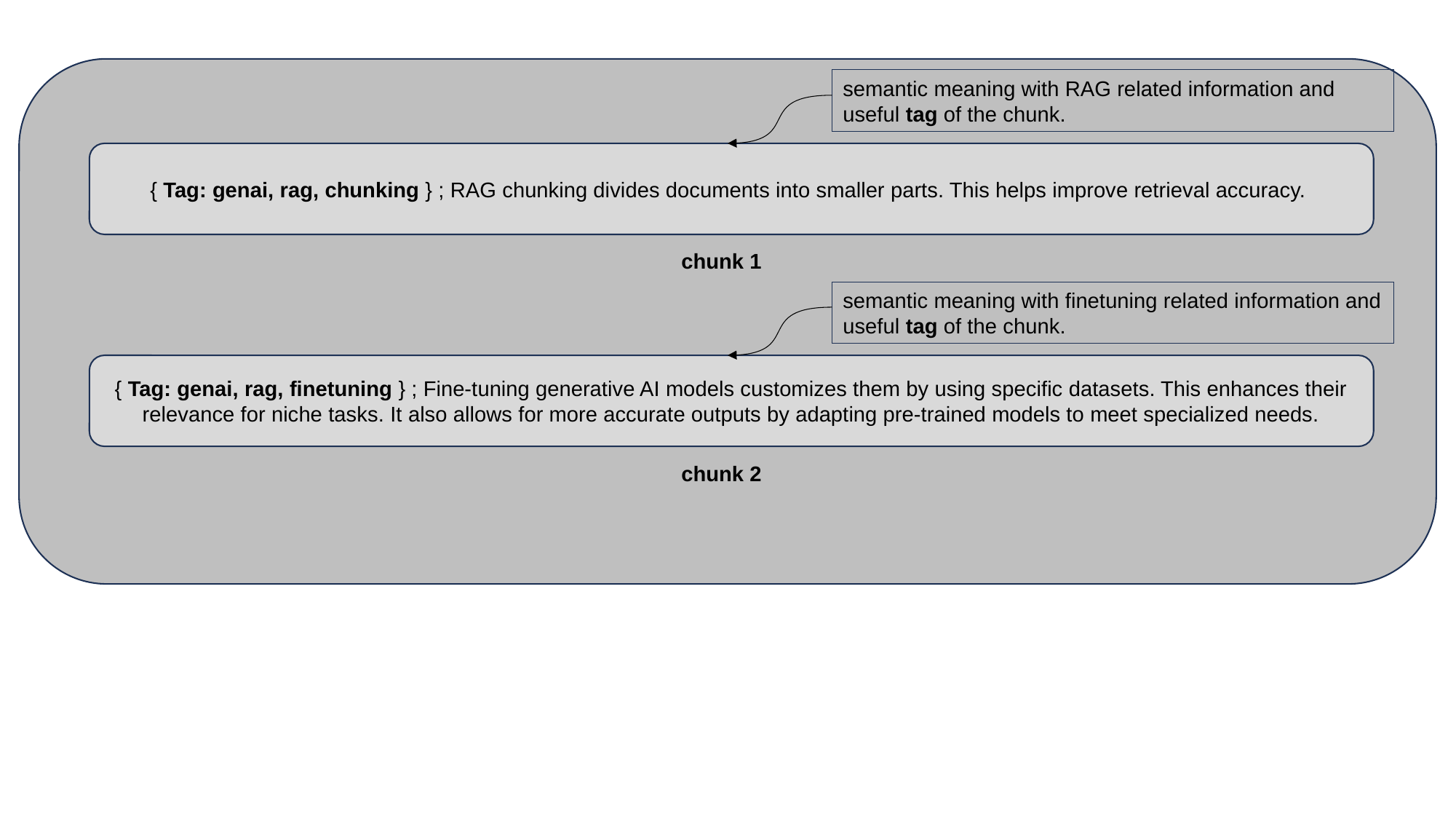

semantic meaning with RAG related information and useful tag of the chunk.
{ Tag: genai, rag, chunking } ; RAG chunking divides documents into smaller parts. This helps improve retrieval accuracy.
chunk 1
semantic meaning with finetuning related information and useful tag of the chunk.
{ Tag: genai, rag, finetuning } ; Fine-tuning generative AI models customizes them by using specific datasets. This enhances their relevance for niche tasks. It also allows for more accurate outputs by adapting pre-trained models to meet specialized needs.
chunk 2